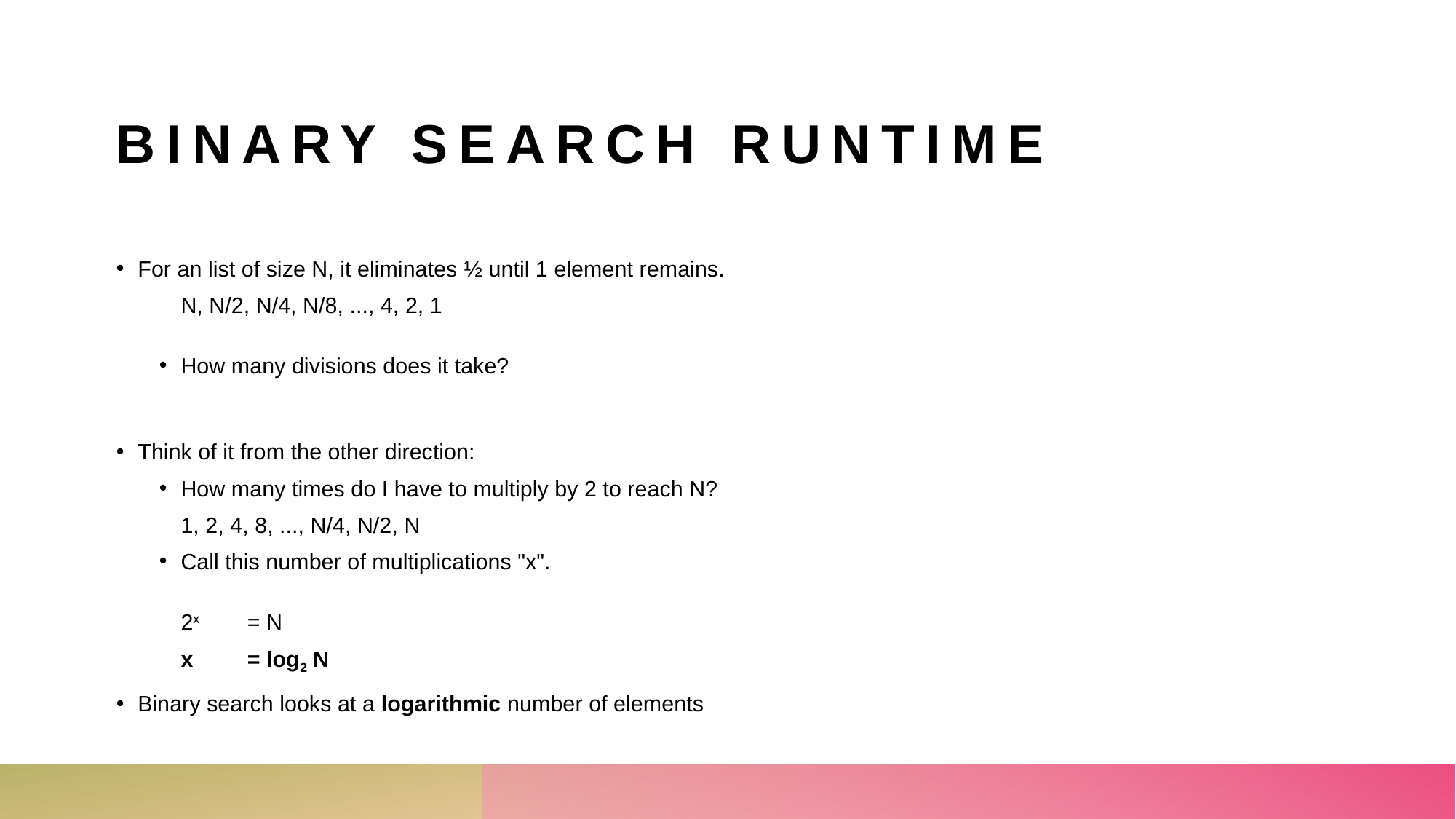

# Binary search runtime
For an list of size N, it eliminates ½ until 1 element remains.
	N, N/2, N/4, N/8, ..., 4, 2, 1

How many divisions does it take?

Think of it from the other direction:
How many times do I have to multiply by 2 to reach N?
	1, 2, 4, 8, ..., N/4, N/2, N
Call this number of multiplications "x".

	2x	= N
	x	= log2 N
Binary search looks at a logarithmic number of elements